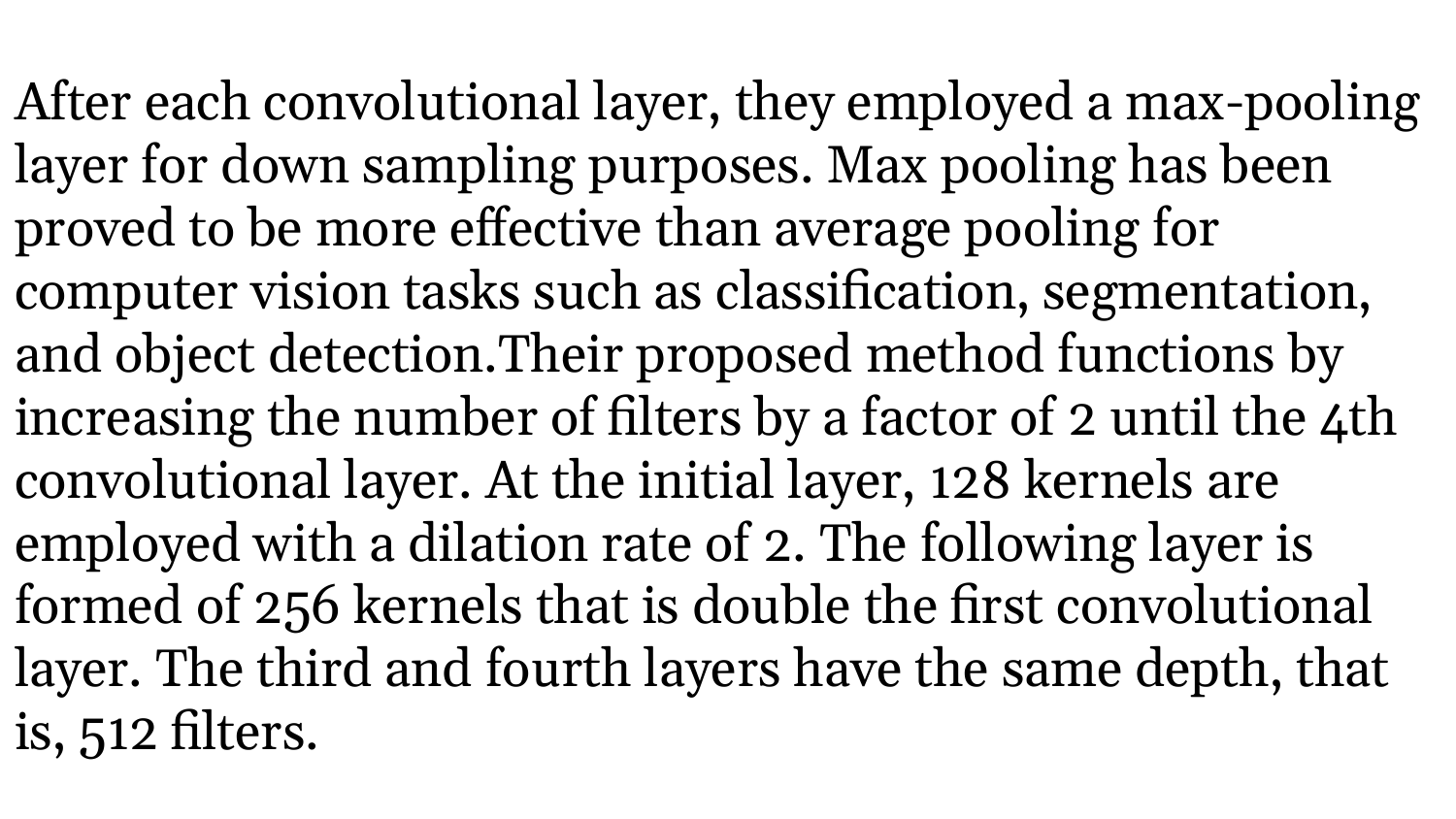

# After each convolutional layer, they employed a max-pooling layer for down sampling purposes. Max pooling has been proved to be more effective than average pooling for computer vision tasks such as classification, segmentation, and object detection.Their proposed method functions by increasing the number of filters by a factor of 2 until the 4th convolutional layer. At the initial layer, 128 kernels are employed with a dilation rate of 2. The following layer is formed of 256 kernels that is double the first convolutional layer. The third and fourth layers have the same depth, that is, 512 filters.